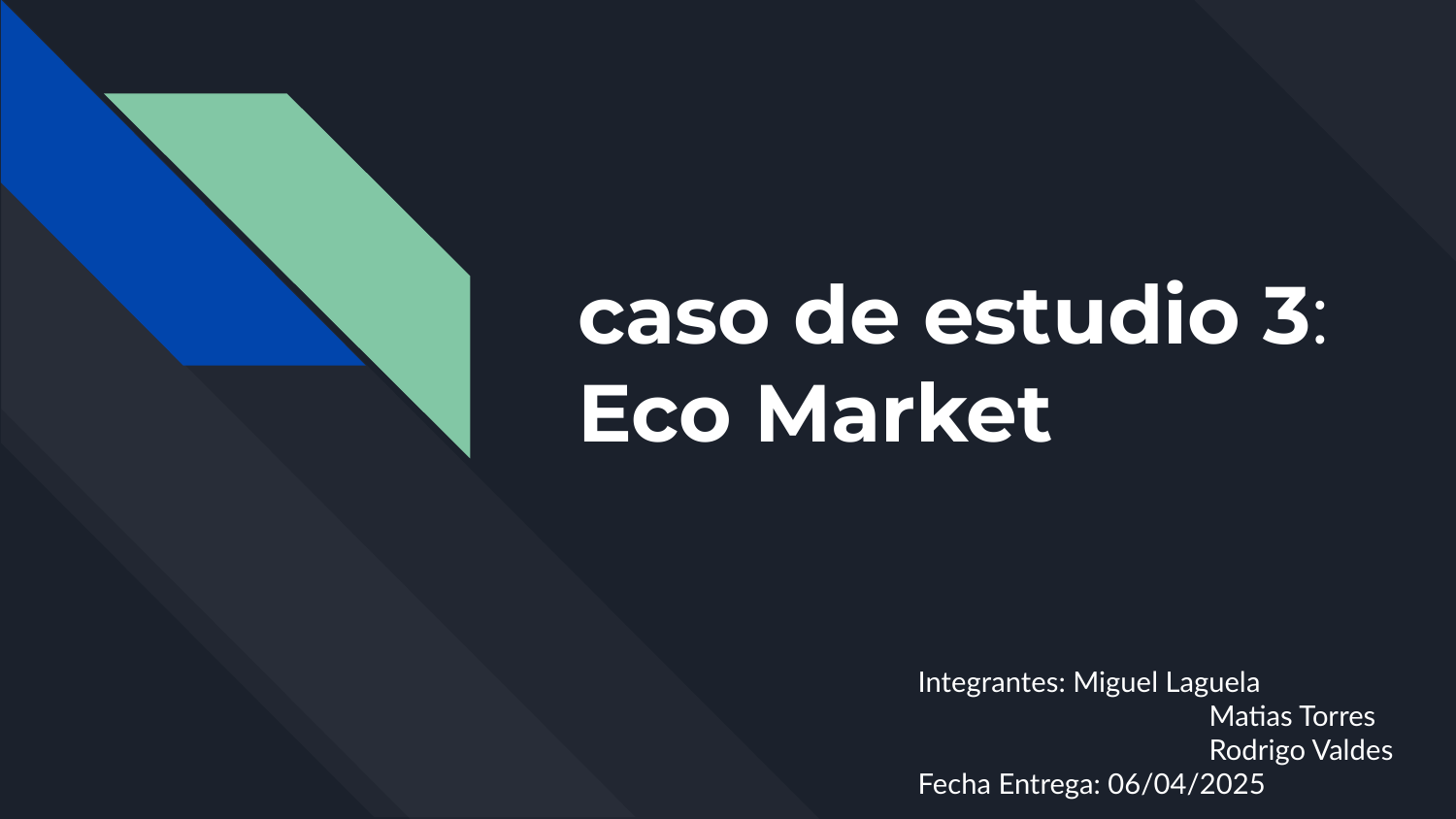

# caso de estudio 3:
Eco Market
Integrantes: Miguel Laguela
		Matias Torres
		Rodrigo Valdes
Fecha Entrega: 06/04/2025